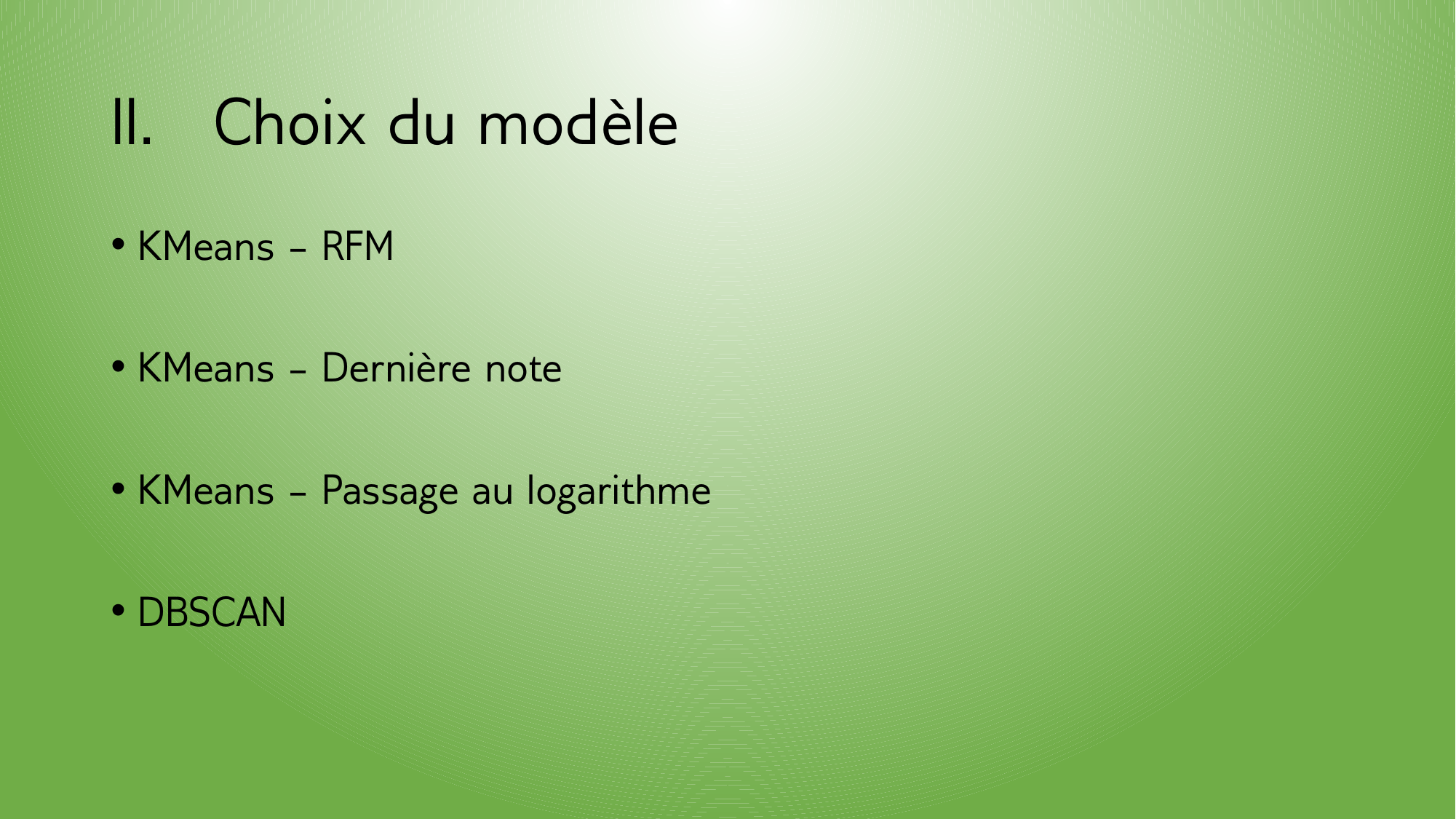

# Choix du modèle
KMeans – RFM

KMeans – Dernière note

KMeans – Passage au logarithme

DBSCAN